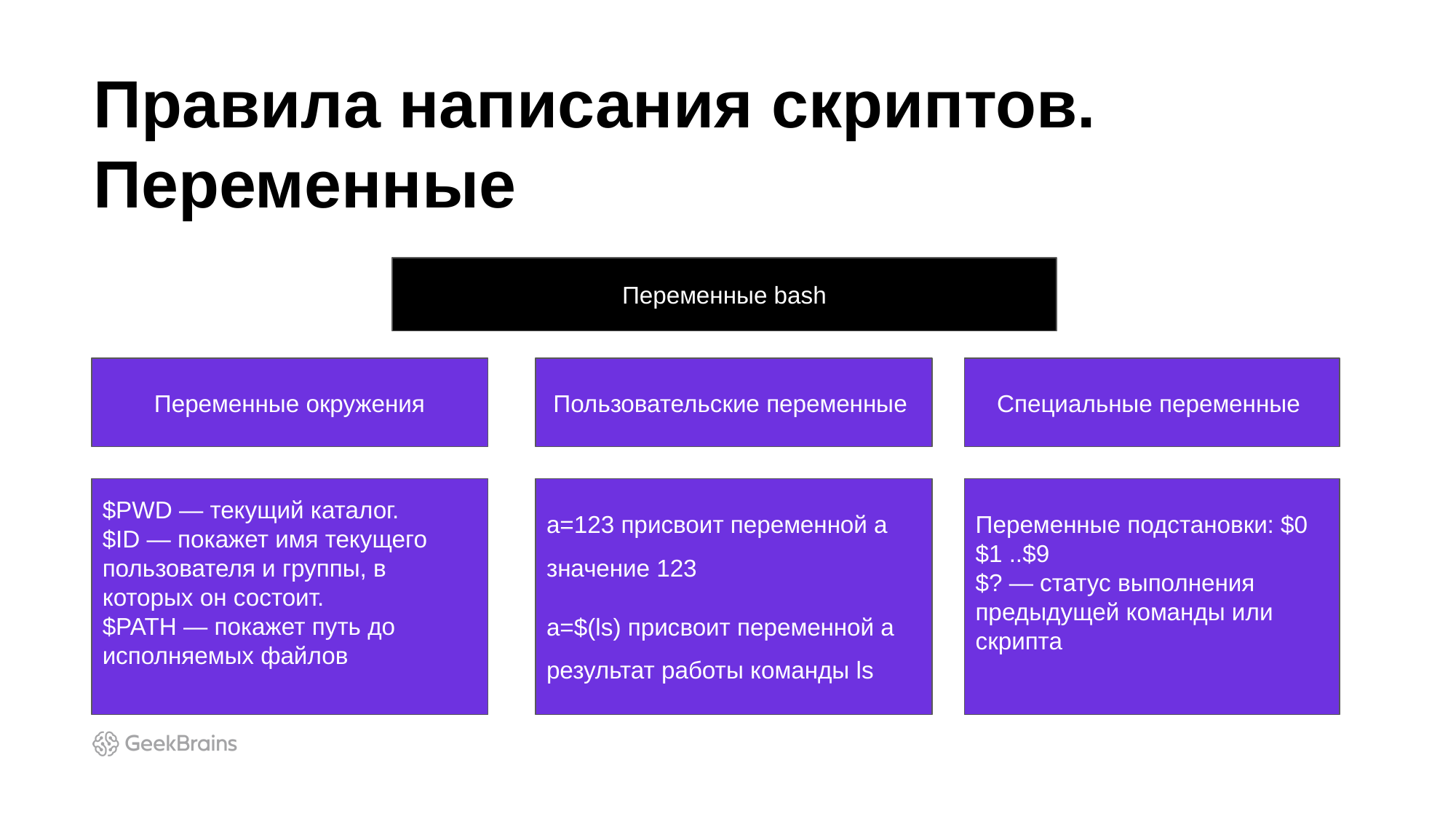

# Правила написания скриптов. Переменные
Переменные bash
Переменные окружения
Пользовательские переменные
Специальные переменные
$PWD — текущий каталог.
$ID — покажет имя текущего пользователя и группы, в которых он состоит.
$PATH — покажет путь до исполняемых файлов

a=123 присвоит переменной a значение 123
a=$(ls) присвоит переменной a результат работы команды ls

Переменные подстановки: $0 $1 ..$9
$? — статус выполнения предыдущей команды или скрипта